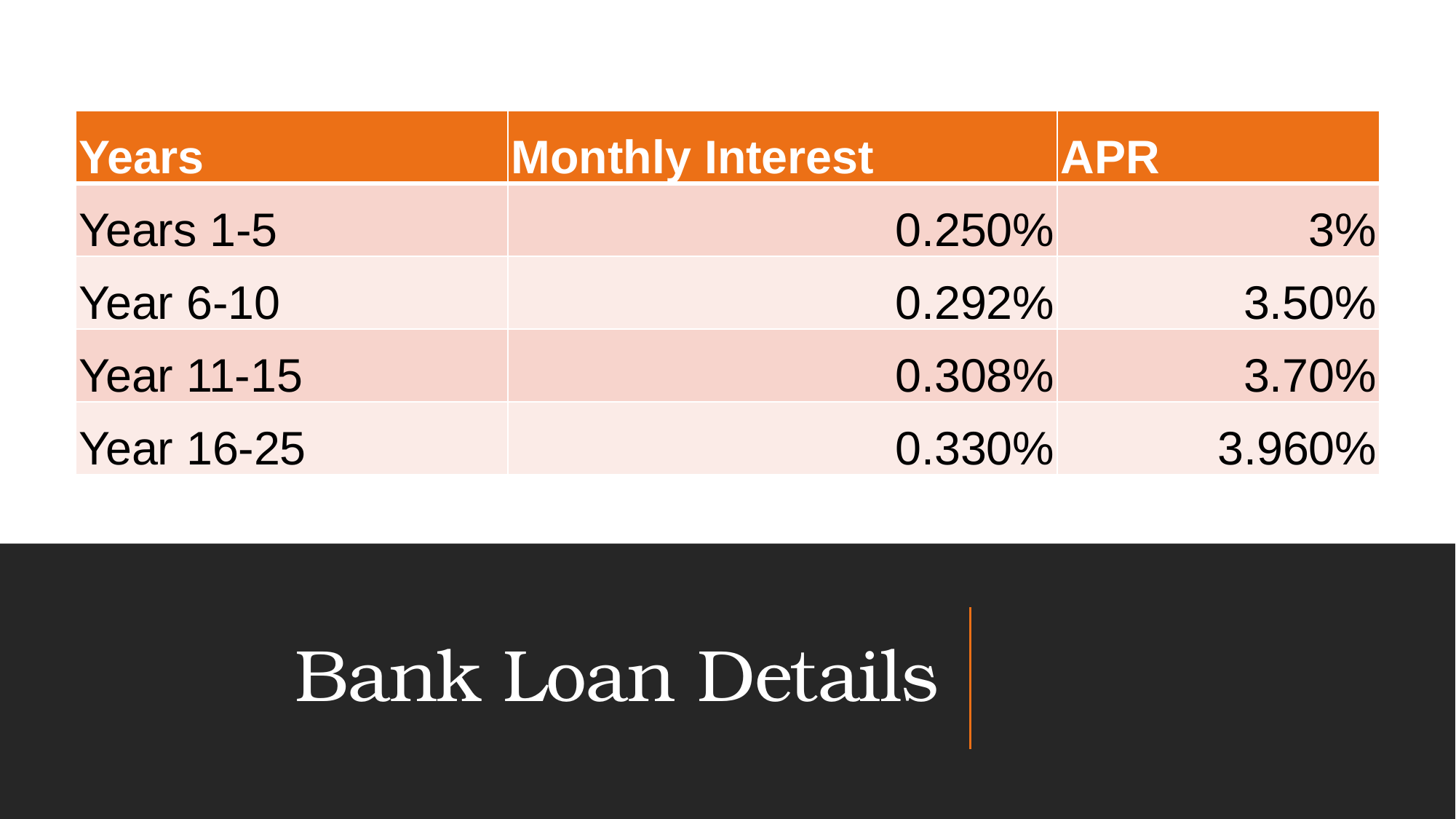

| Years | Monthly Interest | APR |
| --- | --- | --- |
| Years 1-5 | 0.250% | 3% |
| Year 6-10 | 0.292% | 3.50% |
| Year 11-15 | 0.308% | 3.70% |
| Year 16-25 | 0.330% | 3.960% |

# Bank Loan Details